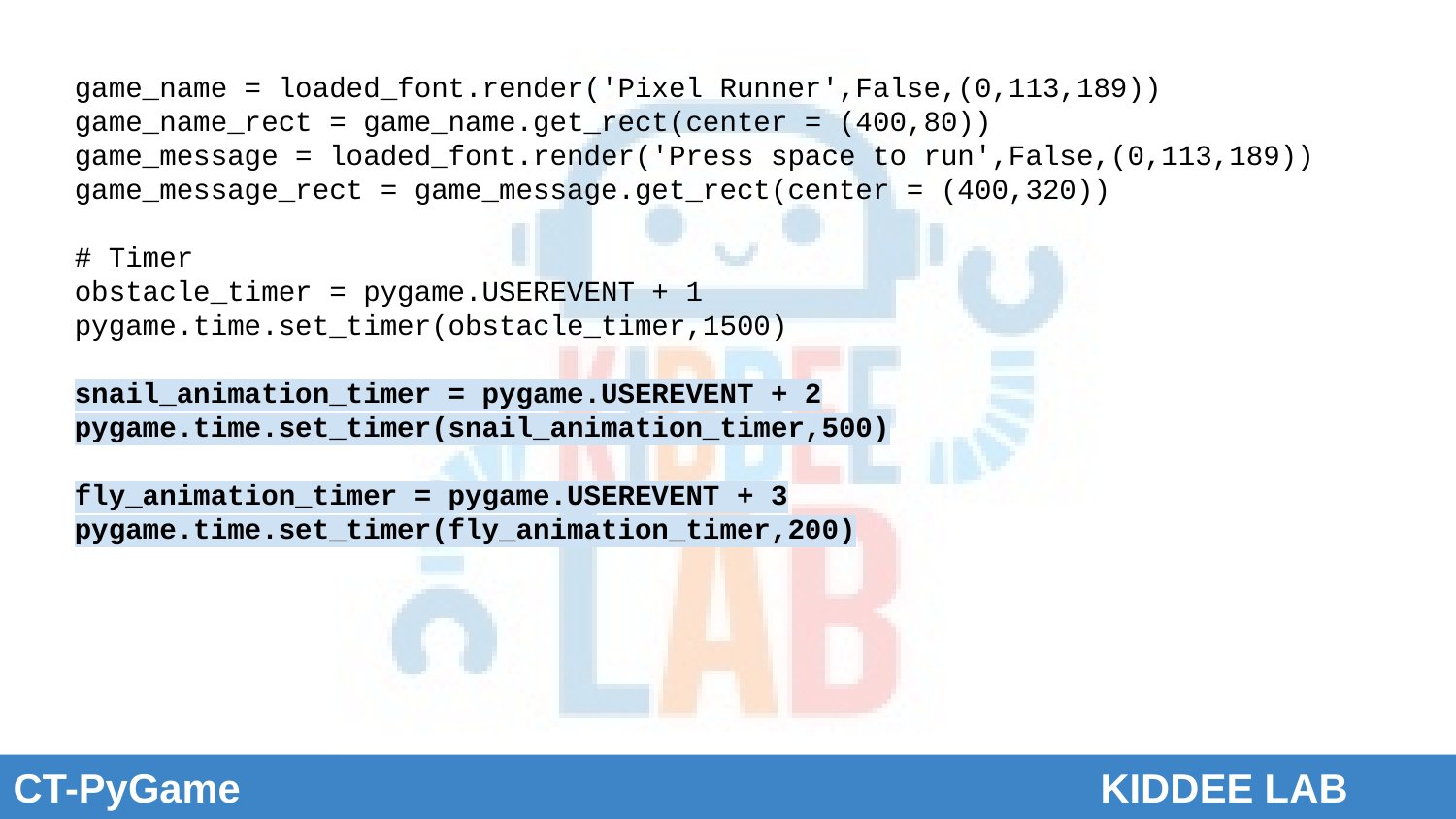

# game_name = loaded_font.render('Pixel Runner',False,(0,113,189))
game_name_rect = game_name.get_rect(center = (400,80))
game_message = loaded_font.render('Press space to run',False,(0,113,189))
game_message_rect = game_message.get_rect(center = (400,320))

# Timer
obstacle_timer = pygame.USEREVENT + 1
pygame.time.set_timer(obstacle_timer,1500)

snail_animation_timer = pygame.USEREVENT + 2
pygame.time.set_timer(snail_animation_timer,500)

fly_animation_timer = pygame.USEREVENT + 3
pygame.time.set_timer(fly_animation_timer,200)